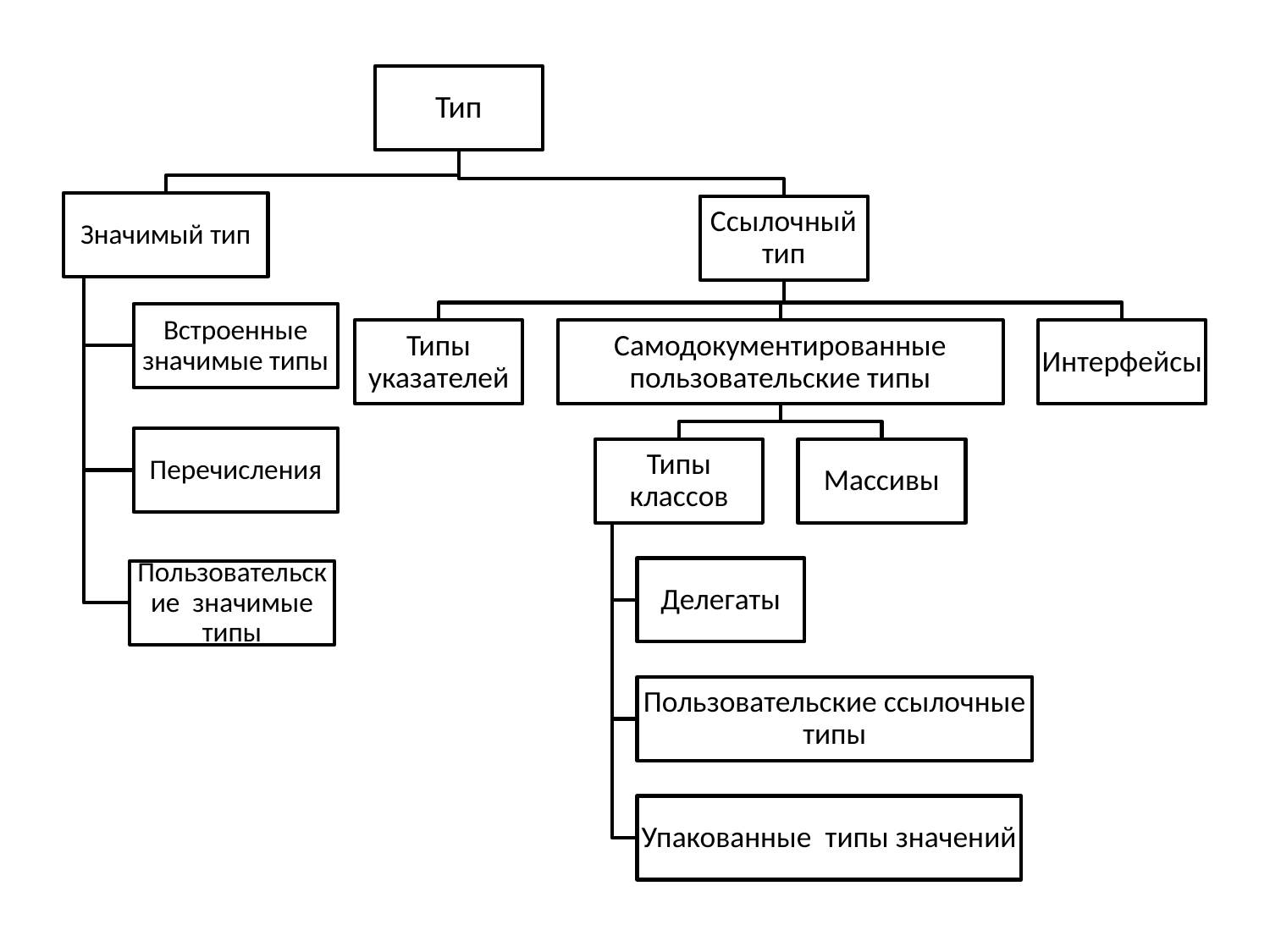

Тип
Значимый тип
Встроенные значимые типы
Перечисления
Пользовательские  значимые типы
Ссылочный тип
Типы указателей
Самодокументированные пользовательские типы
Типы классов
Делегаты
Пользовательские ссылочные типы
Упакованные  типы значений
Массивы
Интерфейсы